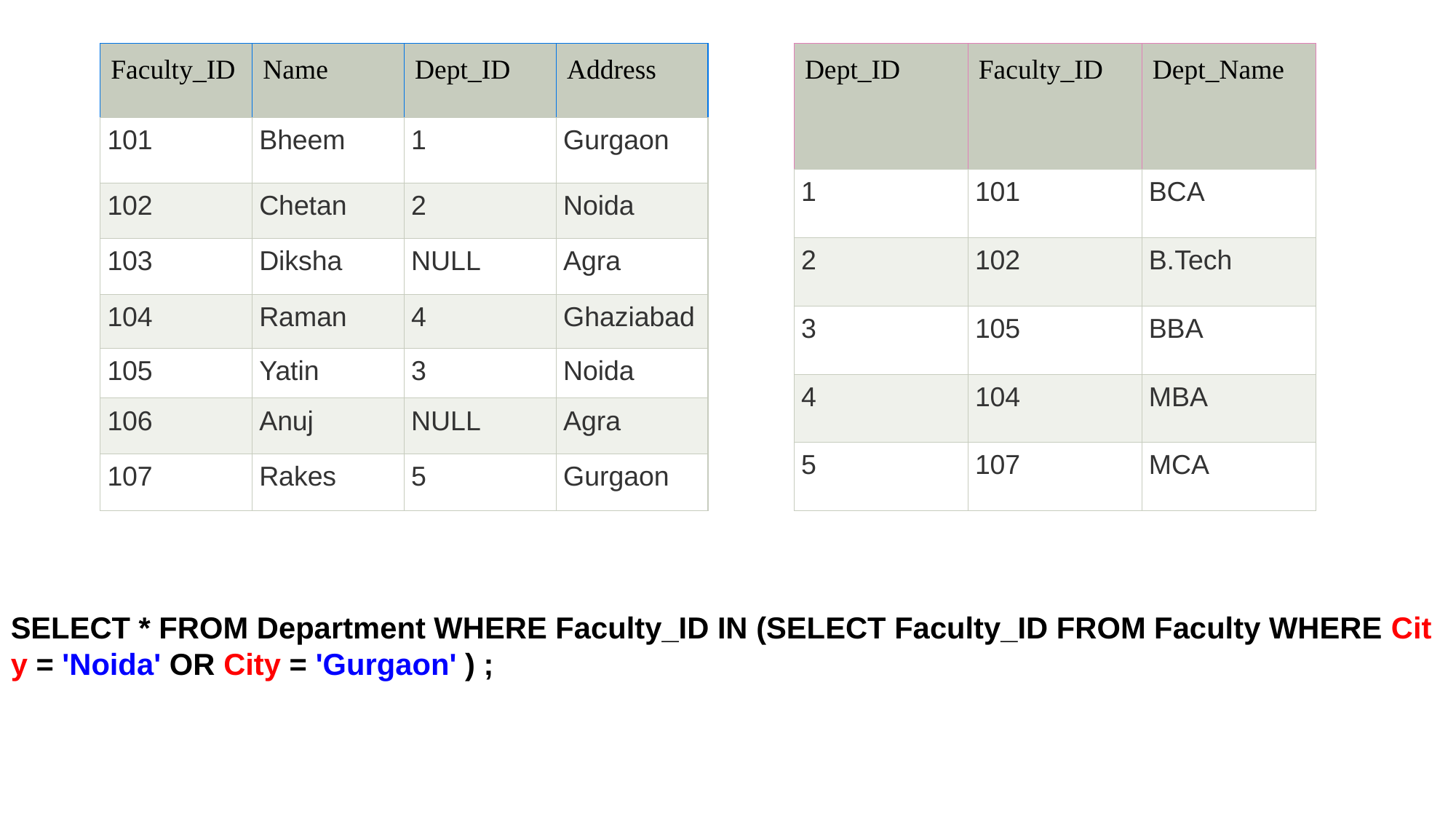

| Dept\_ID | Faculty\_ID | Dept\_Name |
| --- | --- | --- |
| 1 | 101 | BCA |
| 2 | 102 | B.Tech |
| 3 | 105 | BBA |
| 4 | 104 | MBA |
| 5 | 107 | MCA |
#
| Faculty\_ID | Name | Dept\_ID | Address |
| --- | --- | --- | --- |
| 101 | Bheem | 1 | Gurgaon |
| 102 | Chetan | 2 | Noida |
| 103 | Diksha | NULL | Agra |
| 104 | Raman | 4 | Ghaziabad |
| 105 | Yatin | 3 | Noida |
| 106 | Anuj | NULL | Agra |
| 107 | Rakes | 5 | Gurgaon |
SELECT * FROM Department WHERE Faculty_ID IN (SELECT Faculty_ID FROM Faculty WHERE City = 'Noida' OR City = 'Gurgaon' ) ;